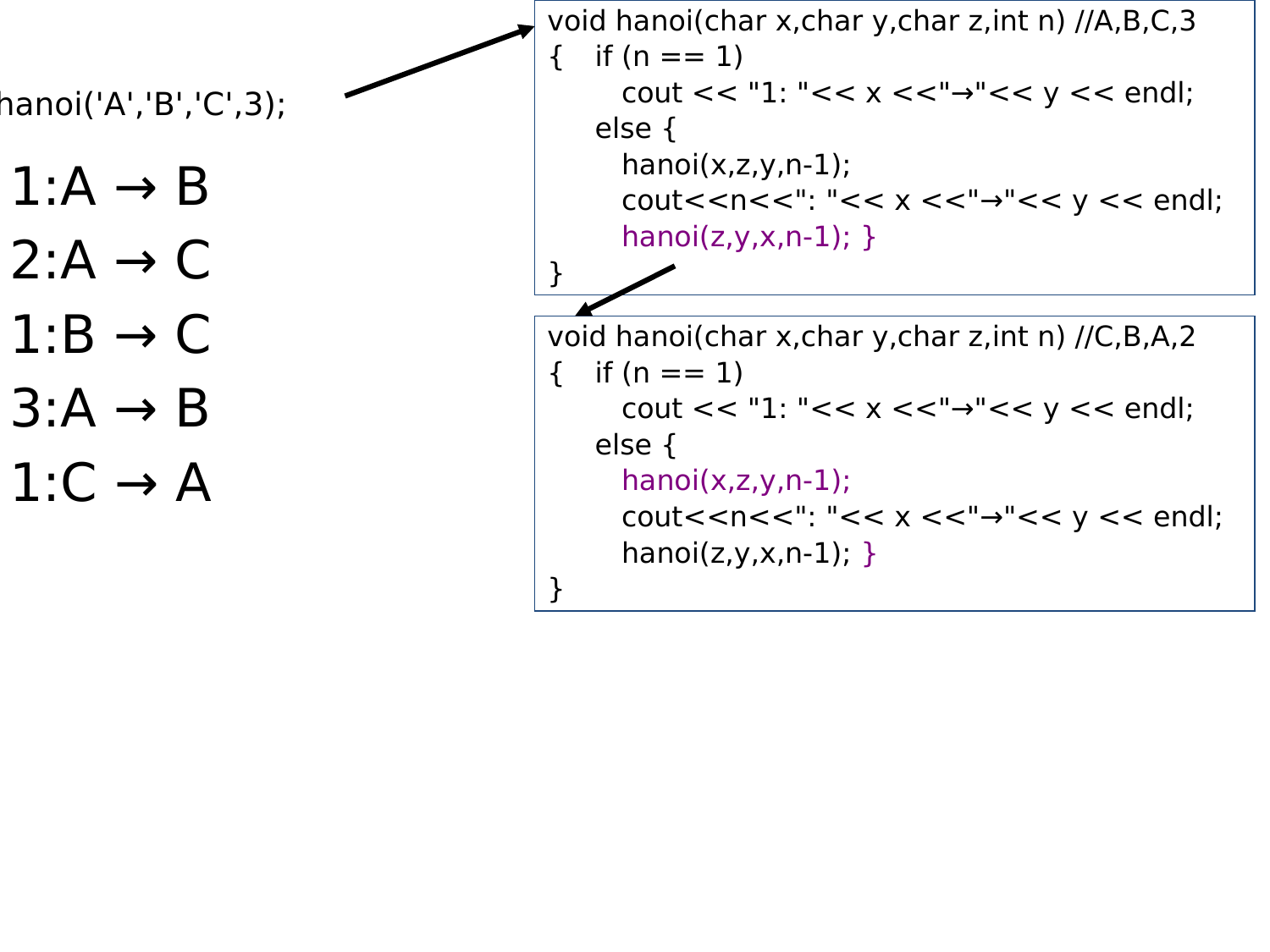

void hanoi(char x,char y,char z,int n) //A,B,C,3
{	if (n == 1)
	   cout << "1: "<< x <<"→"<< y << endl;
	else {
	   hanoi(x,z,y,n-1);
	   cout<<n<<": "<< x <<"→"<< y << endl;
	   hanoi(z,y,x,n-1); }
}

hanoi('A','B','C',3);
1:A → B
2:A → C
1:B → C
3:A → B
1:C → A

void hanoi(char x,char y,char z,int n) //C,B,A,2
{	if (n == 1)
	   cout << "1: "<< x <<"→"<< y << endl;
	else {
	   hanoi(x,z,y,n-1);
	   cout<<n<<": "<< x <<"→"<< y << endl;
	   hanoi(z,y,x,n-1); }
}